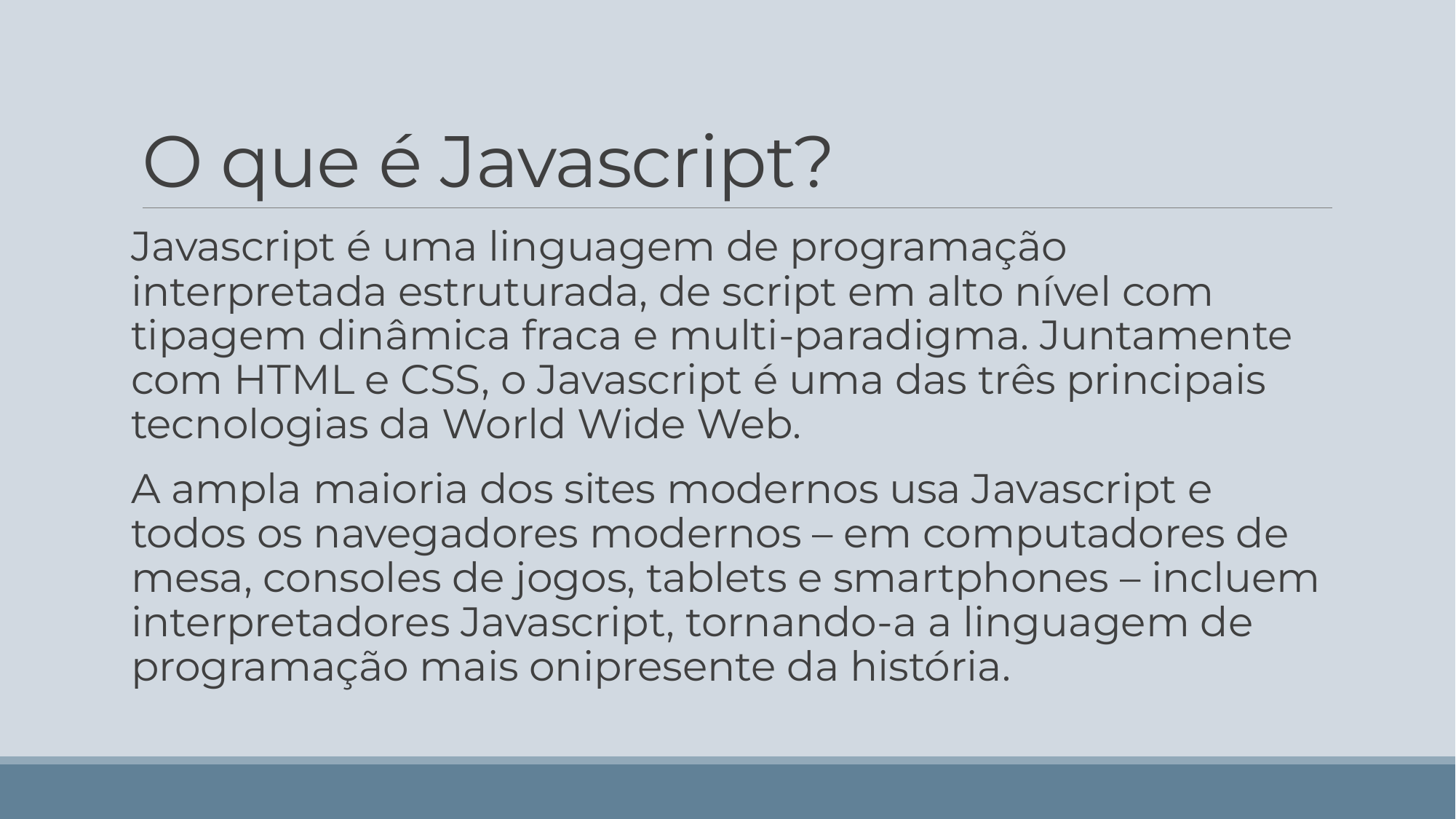

# O que é Javascript?
Javascript é uma linguagem de programação interpretada estruturada, de script em alto nível com tipagem dinâmica fraca e multi-paradigma. Juntamente com HTML e CSS, o Javascript é uma das três principais tecnologias da World Wide Web.
A ampla maioria dos sites modernos usa Javascript e todos os navegadores modernos – em computadores de mesa, consoles de jogos, tablets e smartphones – incluem interpretadores Javascript, tornando-a a linguagem de programação mais onipresente da história.